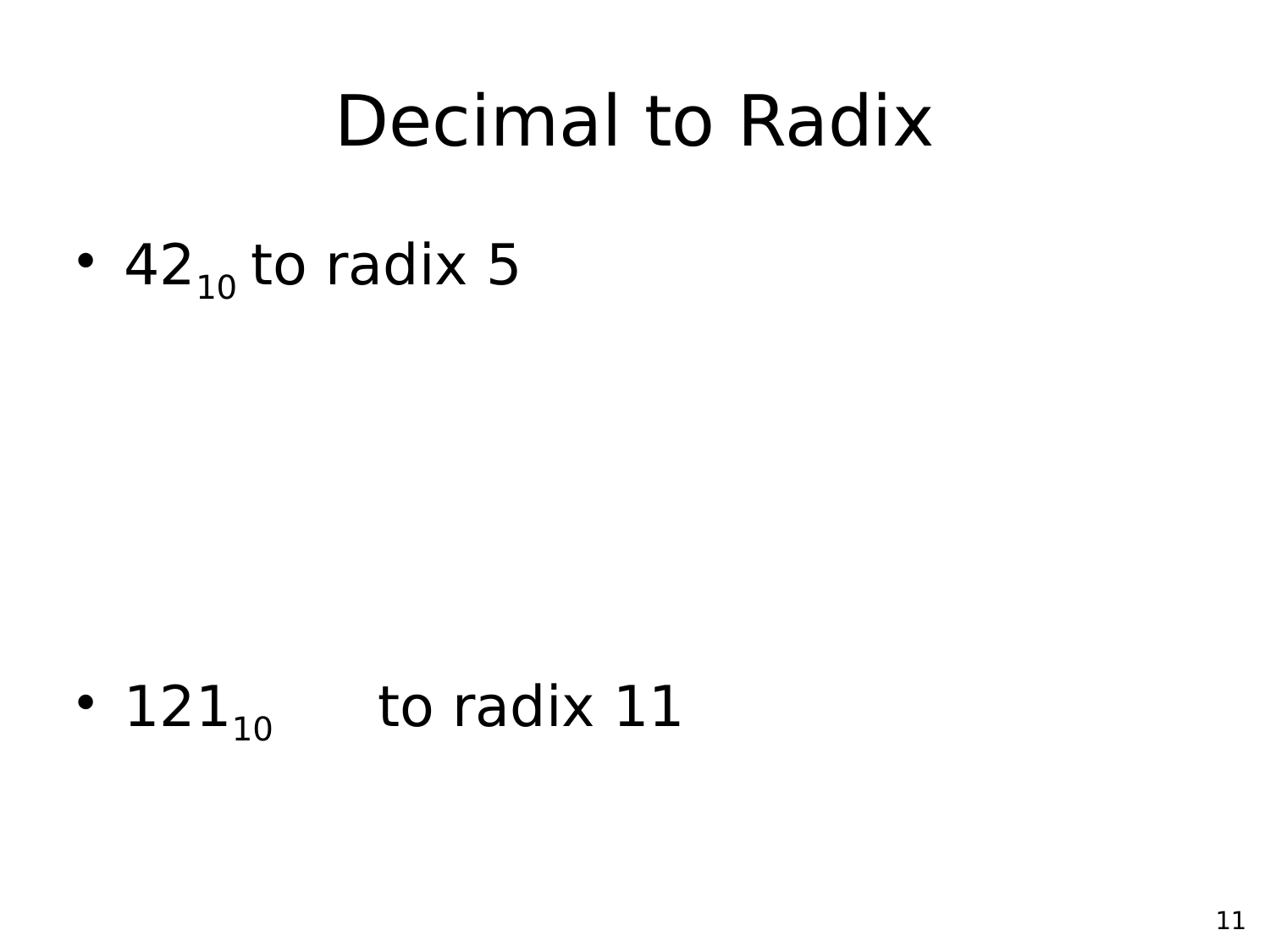

# Decimal to Radix
4210	to radix 5

12110	to radix 11